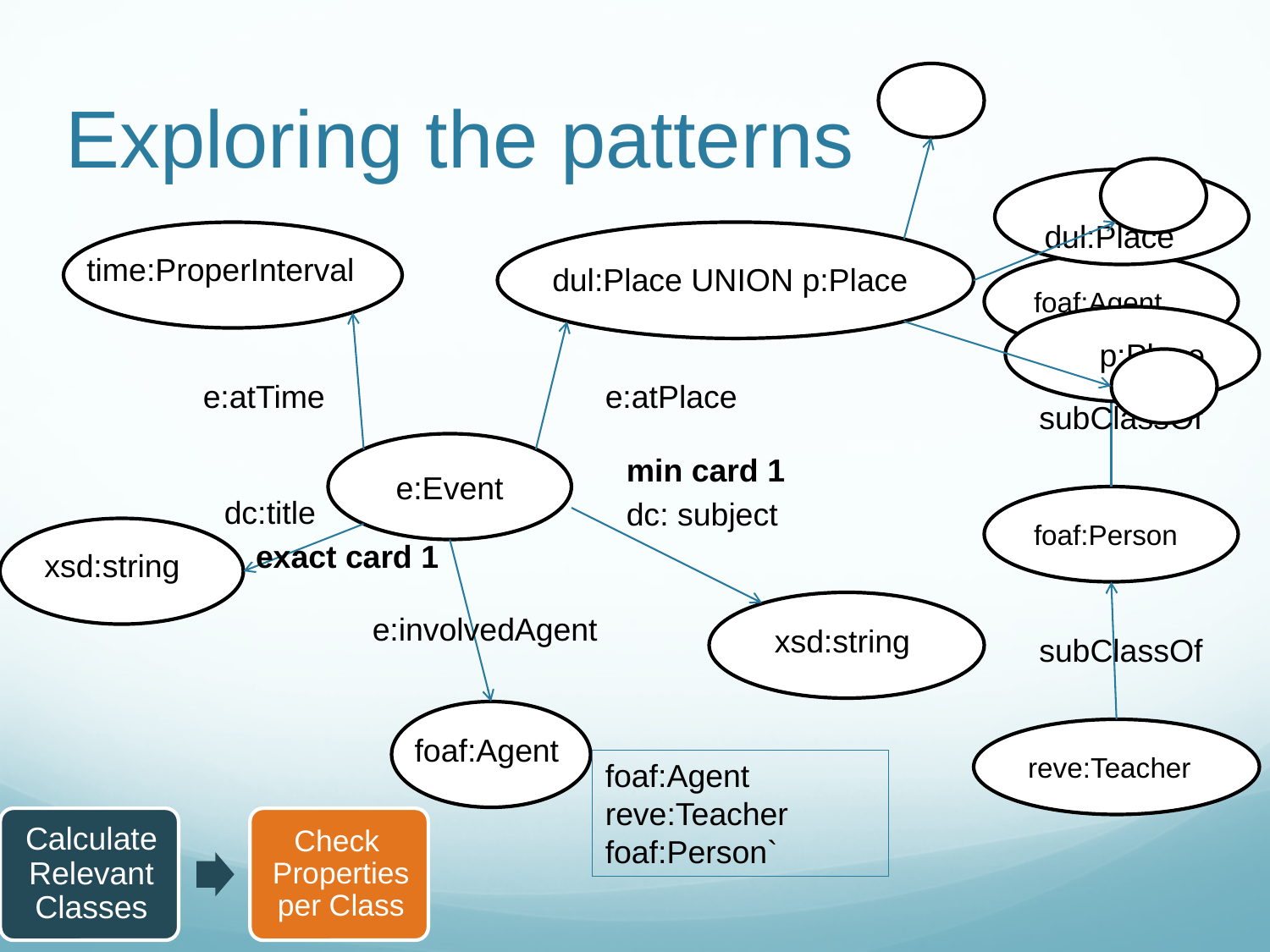

# Exploring the patterns

     dul:Place

time:ProperInterval
dul:Place UNION p:Place
foaf:Agent
     p:Place

e:atTime
e:atPlace
subClassOf
e:Event
min card 1
dc:title
foaf:Person
dc: subject

exact card 1
xsd:string

e:involvedAgent
xsd:string
subClassOf

reve:Teacher
foaf:Agent
foaf:Agent
reve:Teacher
foaf:Person`
Calculate RelevantClasses

Check  Properties per Class